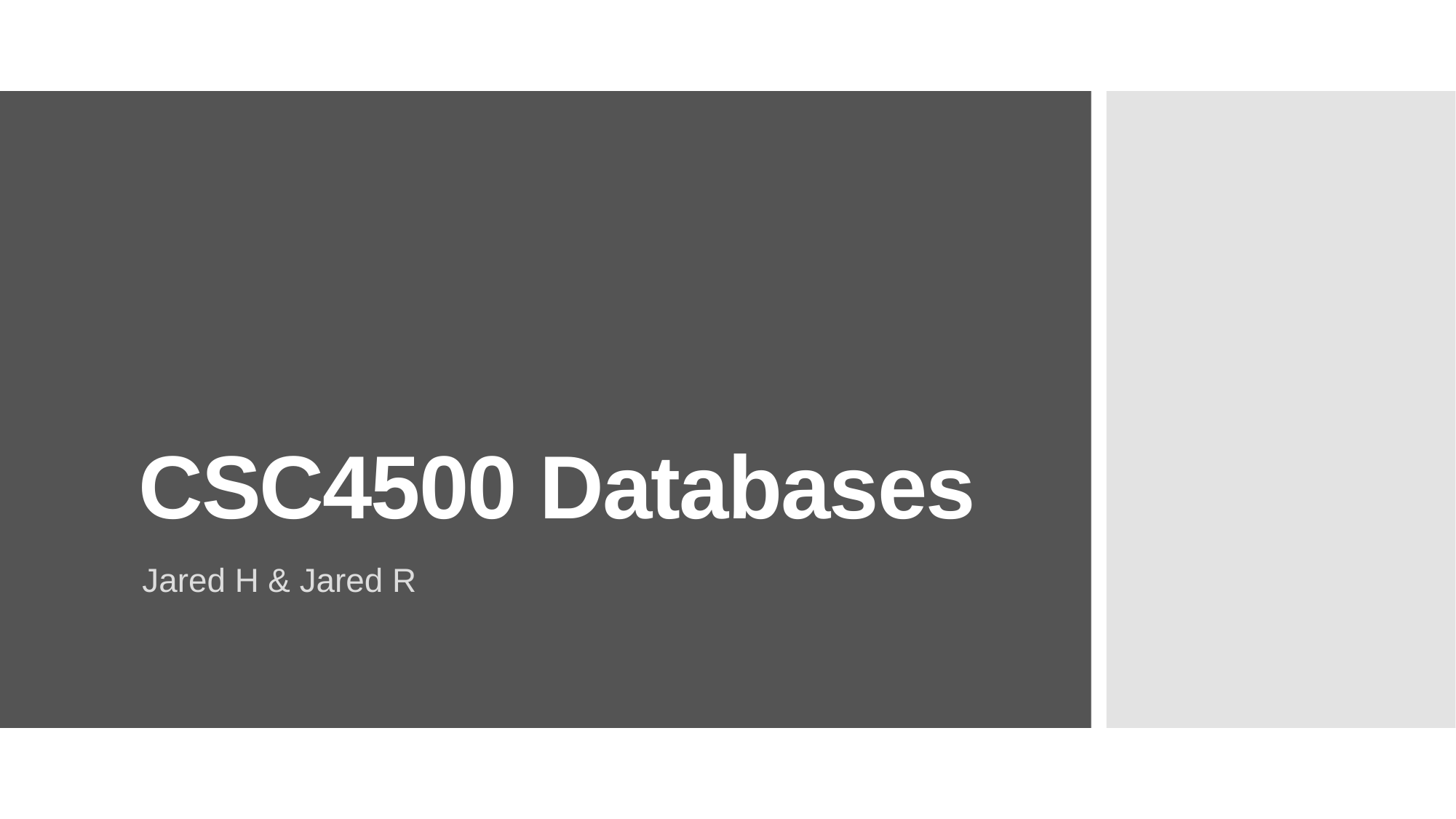

# CSC4500 Databases
Jared H & Jared R